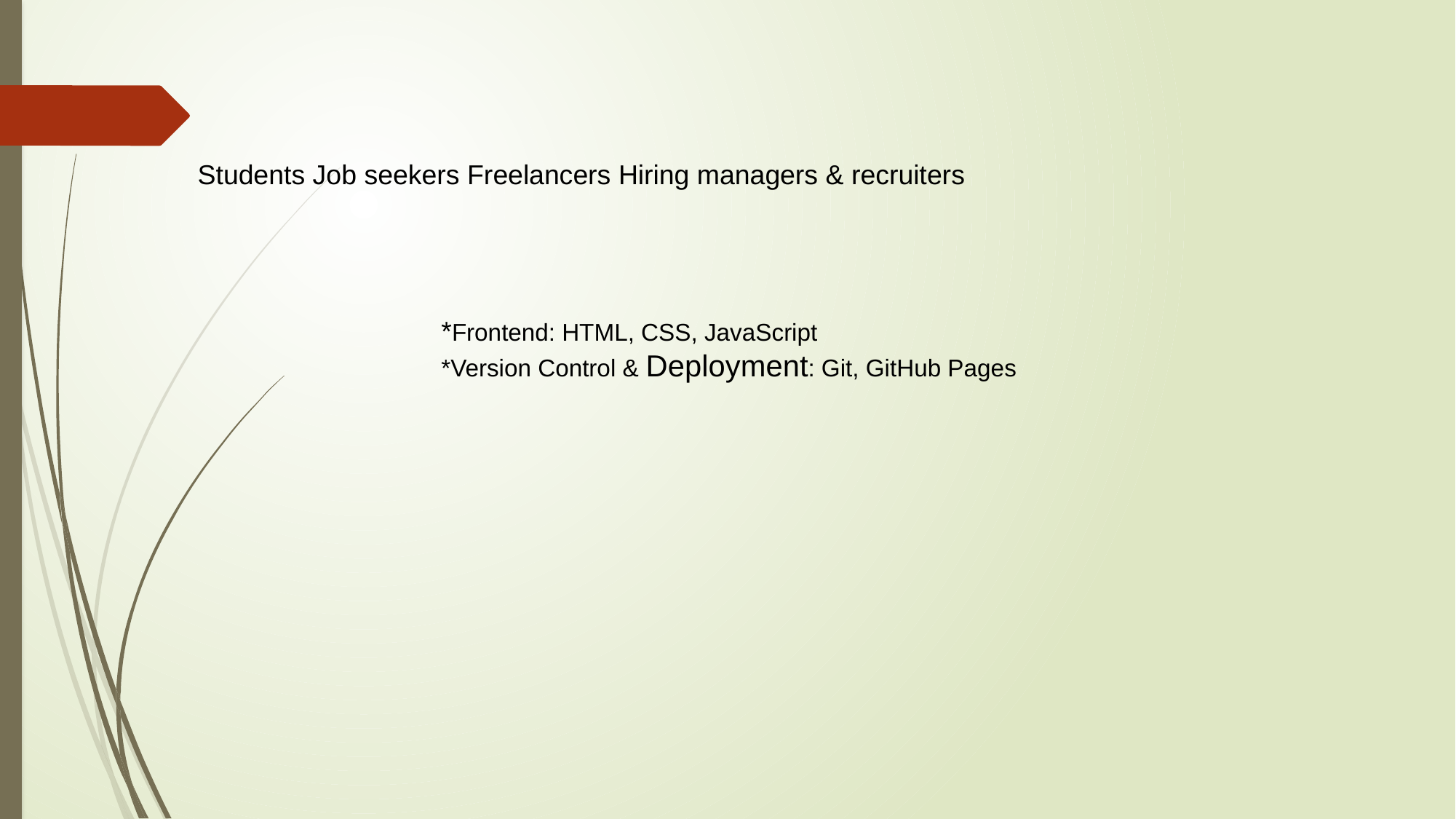

Students Job seekers Freelancers Hiring managers & recruiters
*Frontend: HTML, CSS, JavaScript
*Version Control & Deployment: Git, GitHub Pages